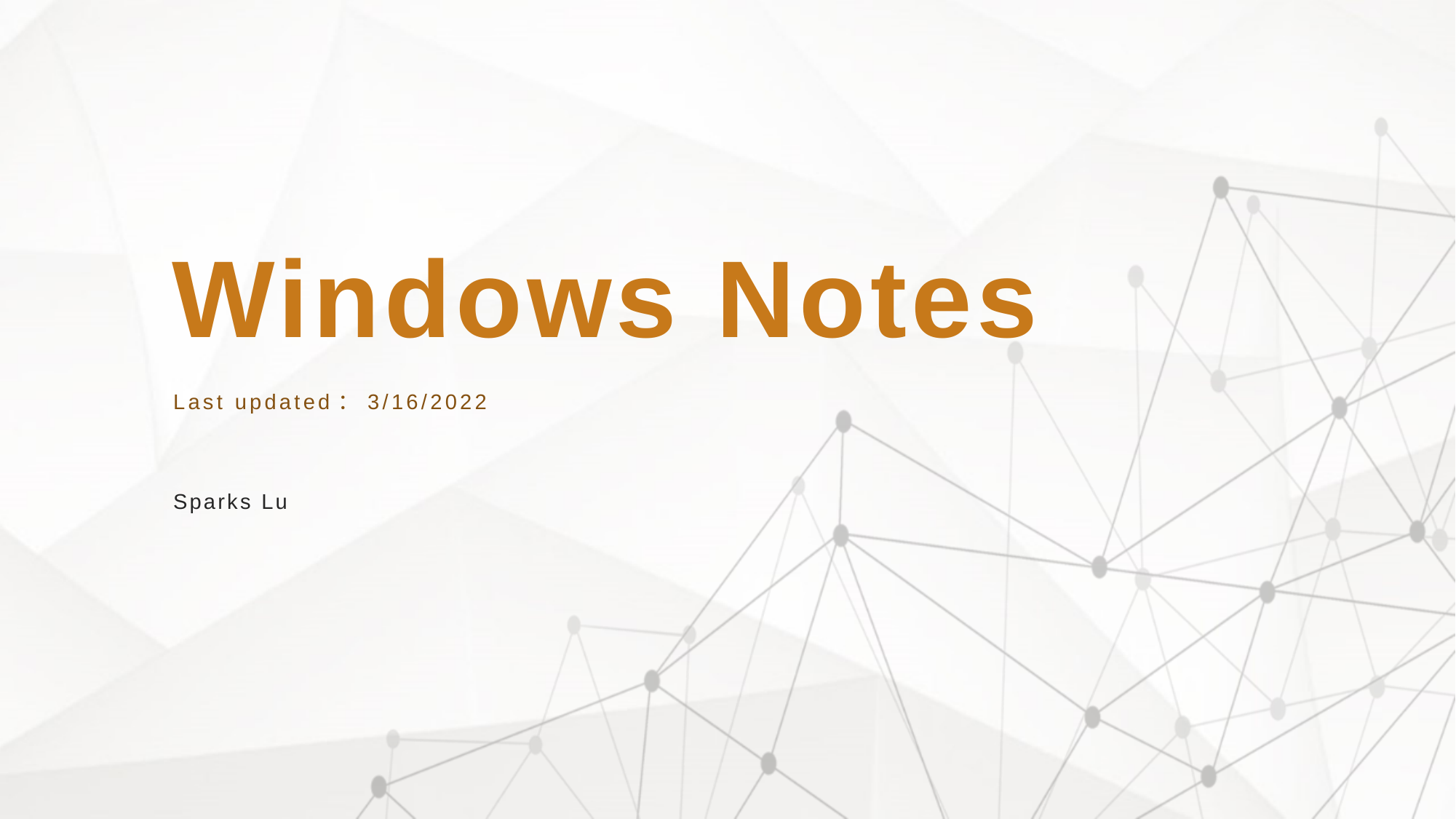

# Windows Notes
Last updated：3/16/2022
Sparks Lu